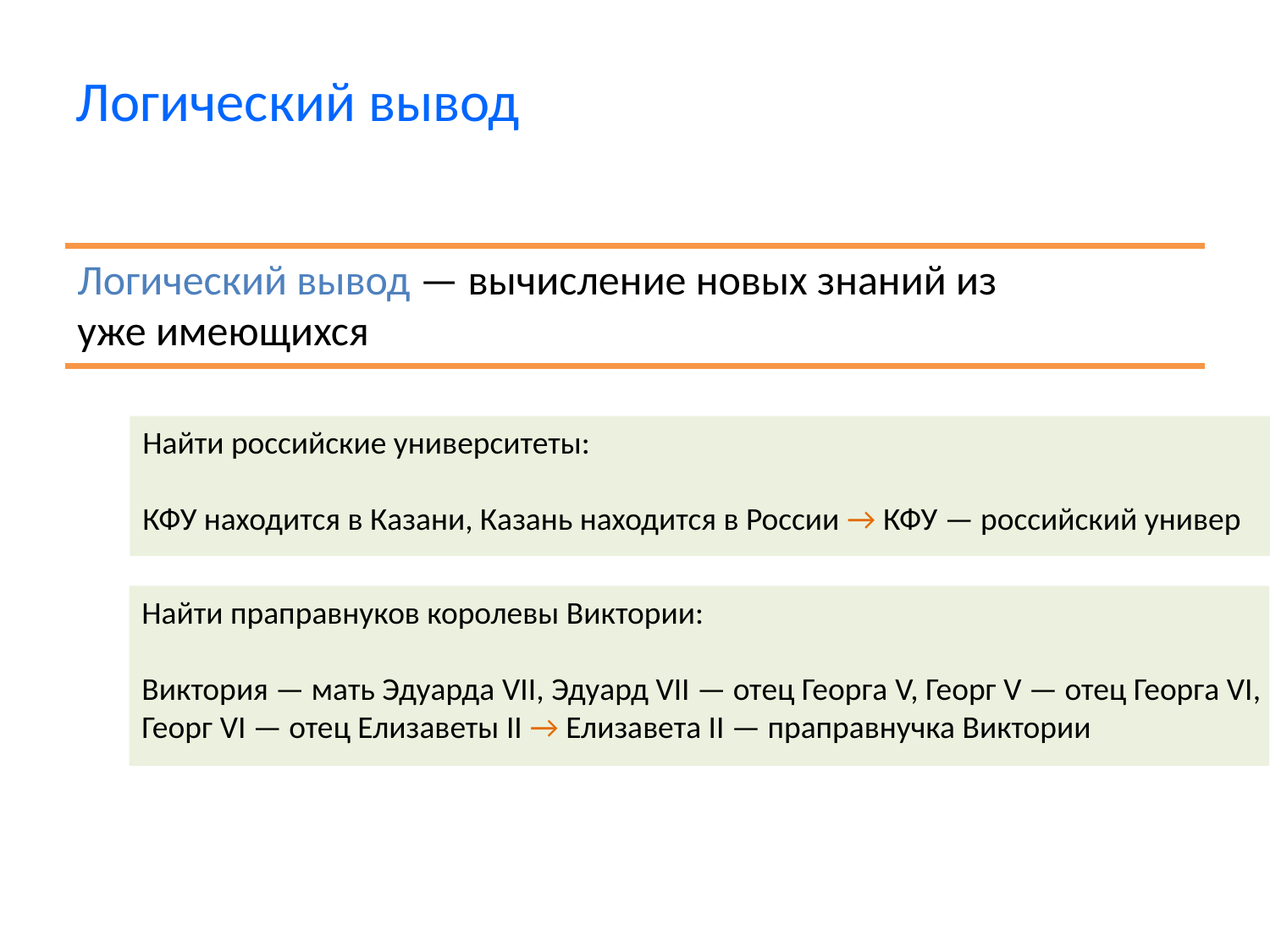

Логический вывод
Логический вывод — вычисление новых знаний из уже имеющихся
Найти российские университеты:

КФУ находится в Казани, Казань находится в России → КФУ — российский универ
Найти праправнуков королевы Виктории:

Виктория — мать Эдуарда VII, Эдуард VII — отец Георга V, Георг V — отец Георга VI,
Георг VI — отец Елизаветы II → Елизавета II — праправнучка Виктории